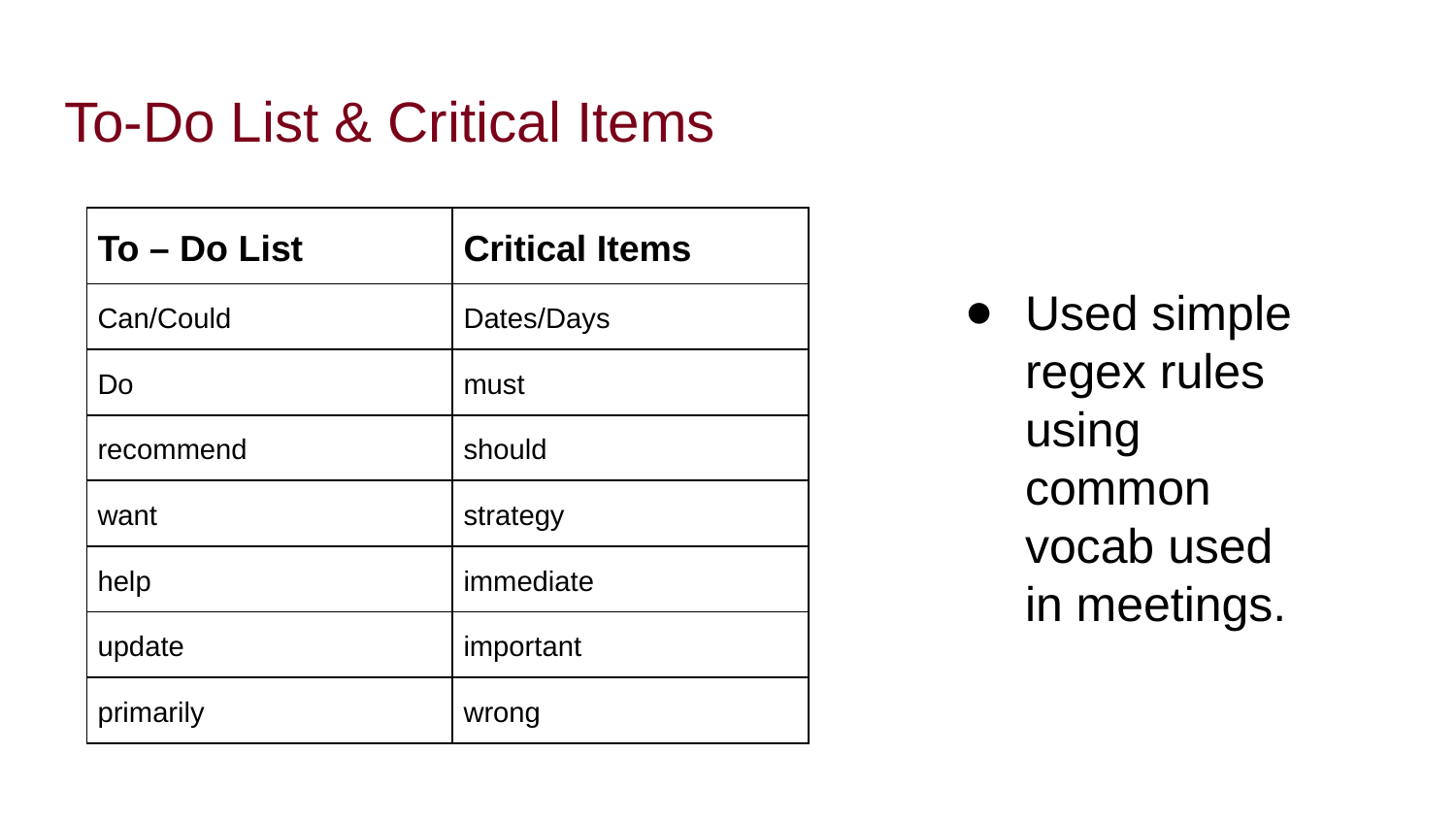

# To-Do List & Critical Items
| To – Do List | Critical Items |
| --- | --- |
| Can/Could | Dates/Days |
| Do | must |
| recommend | should |
| want | strategy |
| help | immediate |
| update | important |
| primarily | wrong |
Used simple regex rules using common vocab used in meetings.